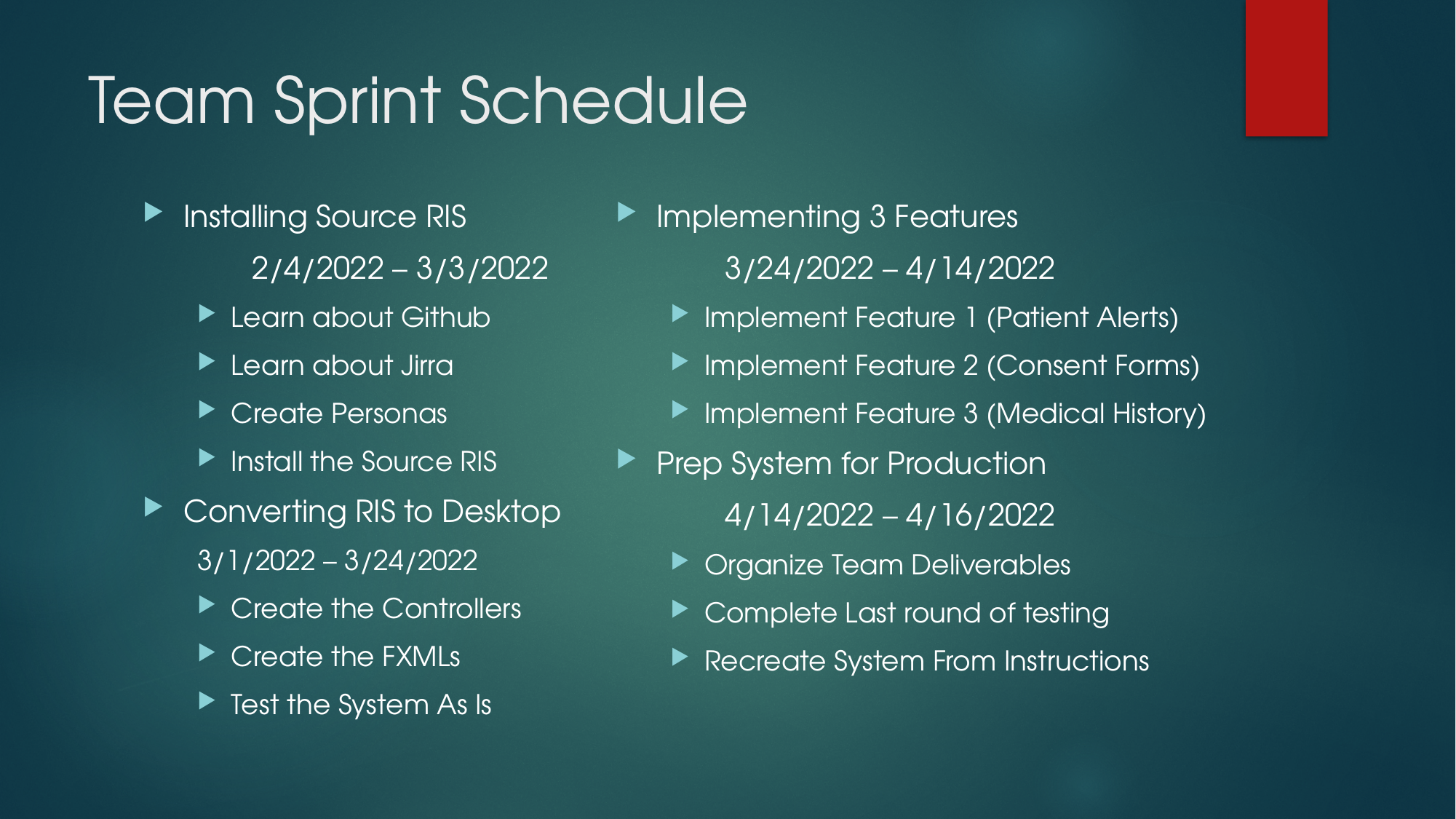

# Team Sprint Schedule
Installing Source RIS
	2/4/2022 – 3/3/2022
Learn about Github
Learn about Jirra
Create Personas
Install the Source RIS
Converting RIS to Desktop
3/1/2022 – 3/24/2022
Create the Controllers
Create the FXMLs
Test the System As Is

Implementing 3 Features
	3/24/2022 – 4/14/2022
Implement Feature 1 (Patient Alerts)
Implement Feature 2 (Consent Forms)
Implement Feature 3 (Medical History)
Prep System for Production
	4/14/2022 – 4/16/2022
Organize Team Deliverables
Complete Last round of testing
Recreate System From Instructions